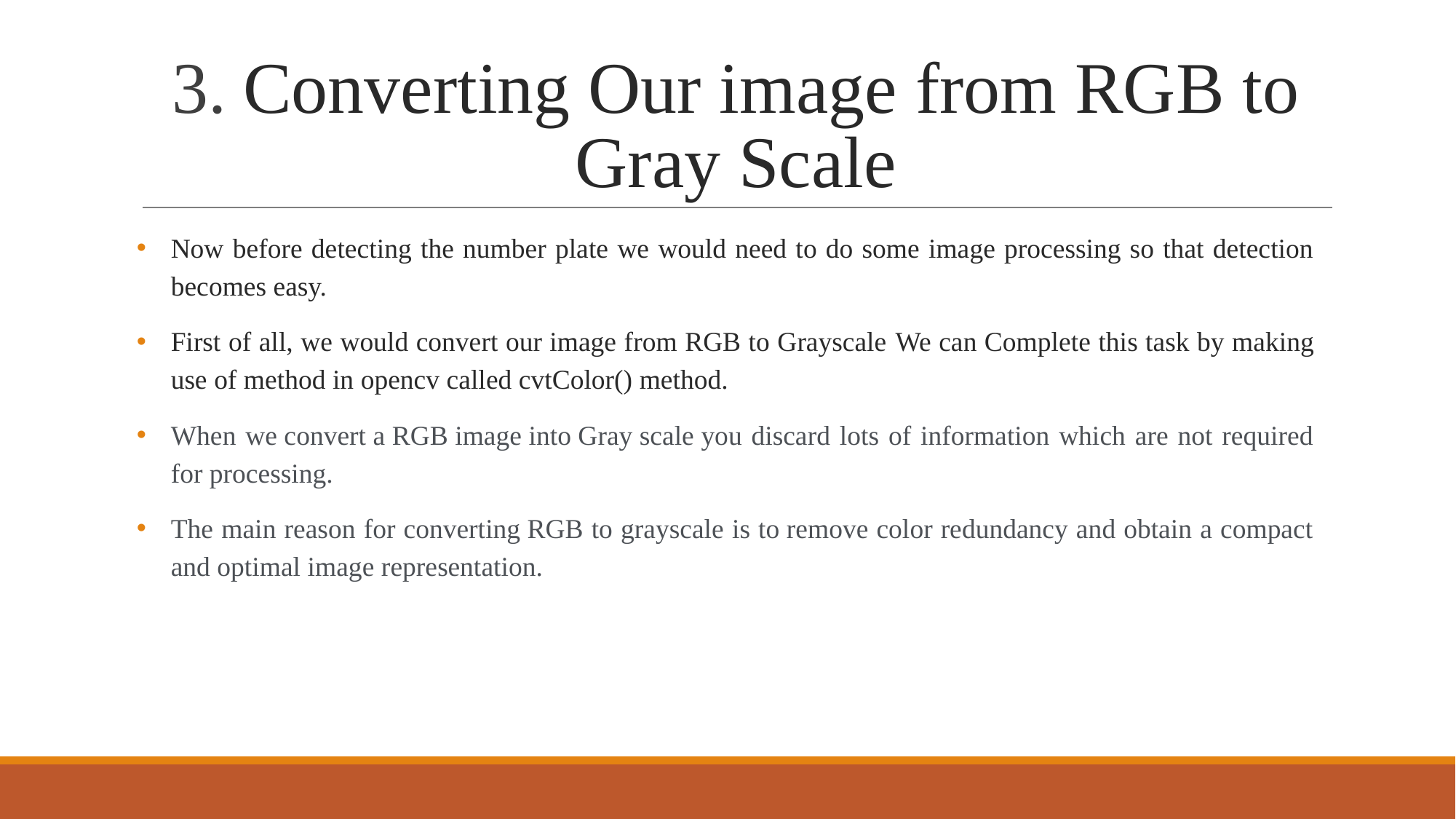

# 3. Converting Our image from RGB to Gray Scale
Now before detecting the number plate we would need to do some image processing so that detection becomes easy.
First of all, we would convert our image from RGB to Grayscale We can Complete this task by making use of method in opencv called cvtColor() method.
When we convert a RGB image into Gray scale you discard lots of information which are not required for processing.
The main reason for converting RGB to grayscale is to remove color redundancy and obtain a compact and optimal image representation.